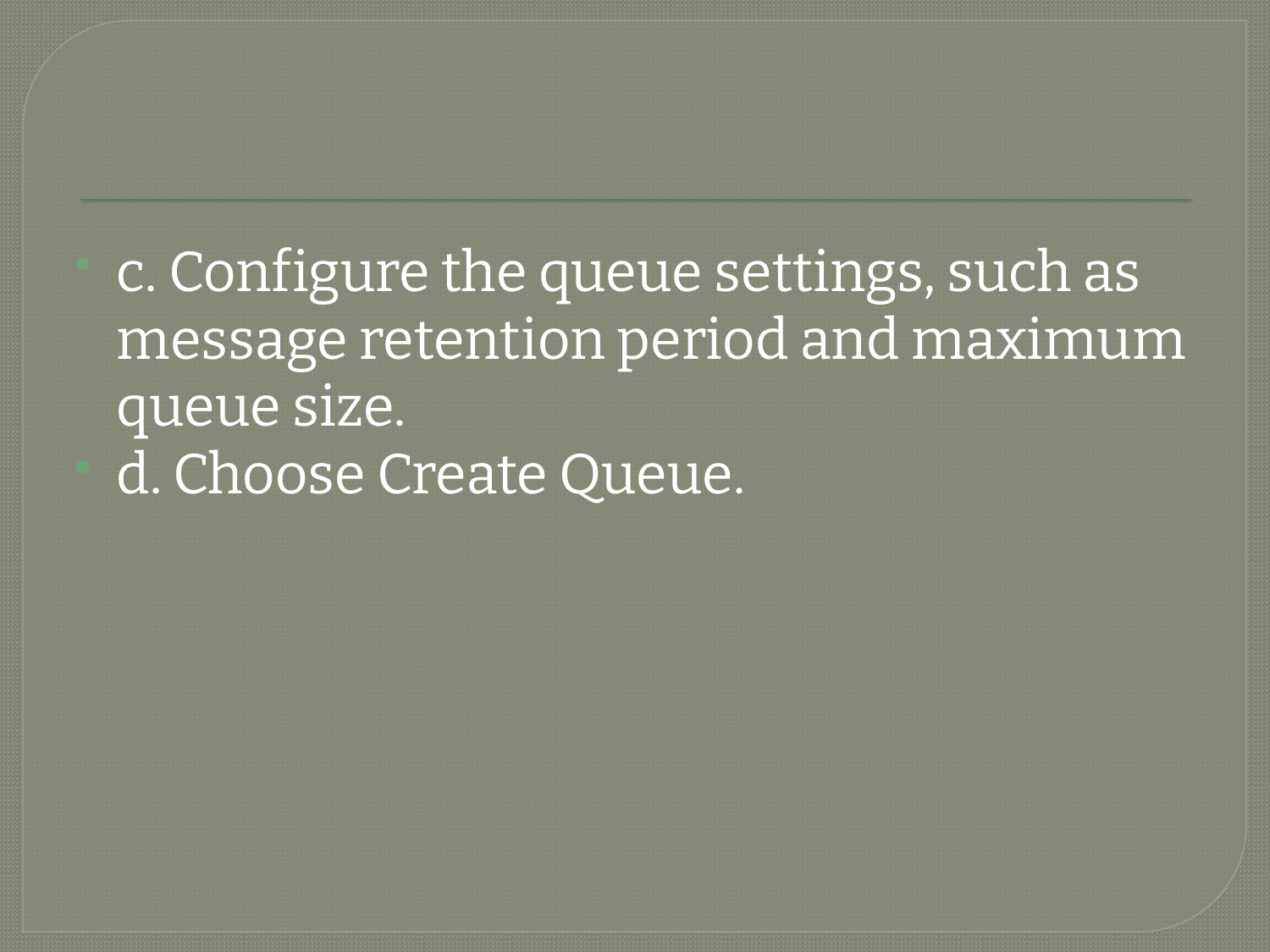

#
c. Configure the queue settings, such as message retention period and maximum queue size.
d. Choose Create Queue.